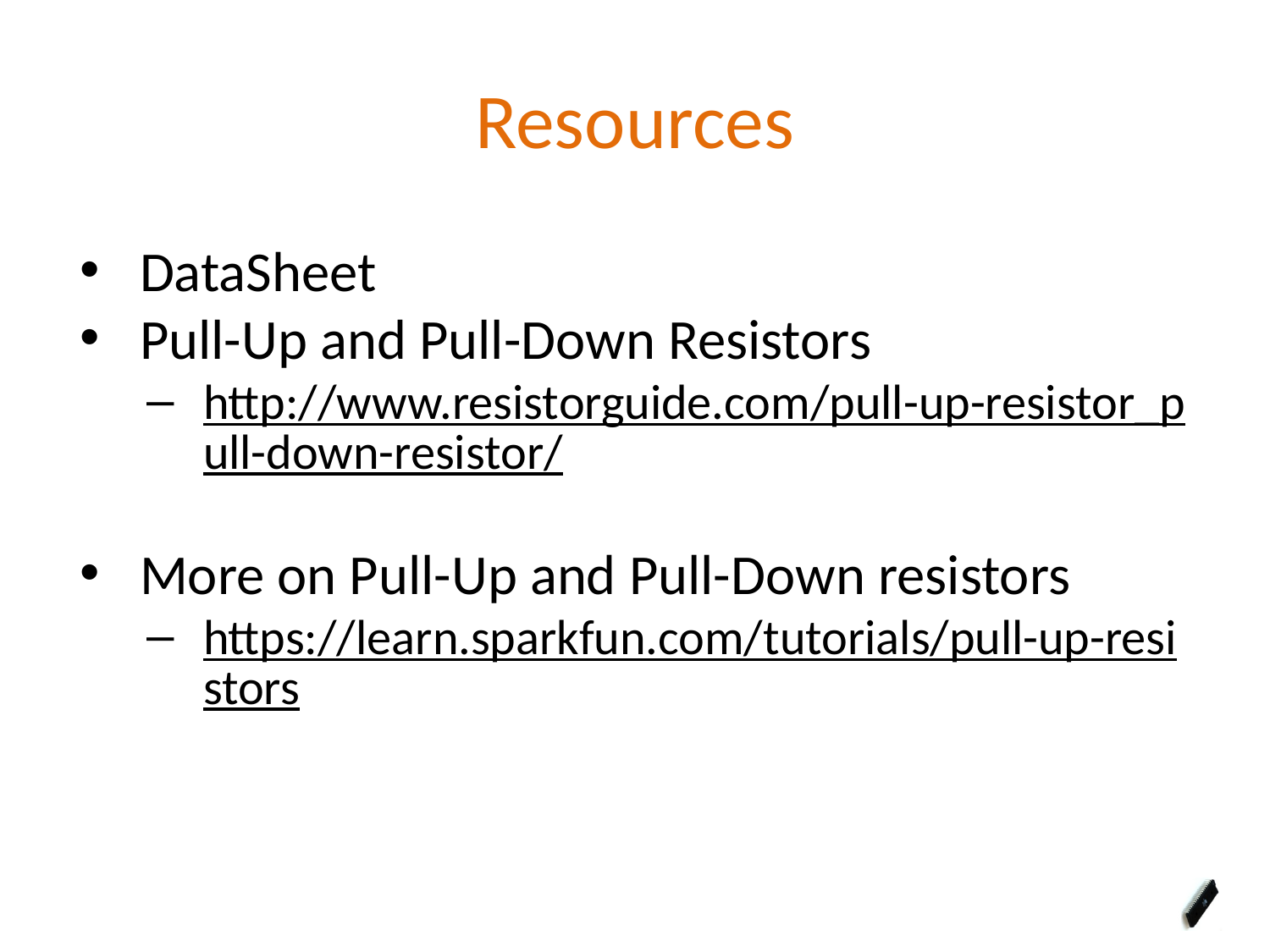

# Resources
DataSheet
Pull-Up and Pull-Down Resistors
http://www.resistorguide.com/pull-up-resistor_pull-down-resistor/
More on Pull-Up and Pull-Down resistors
https://learn.sparkfun.com/tutorials/pull-up-resistors